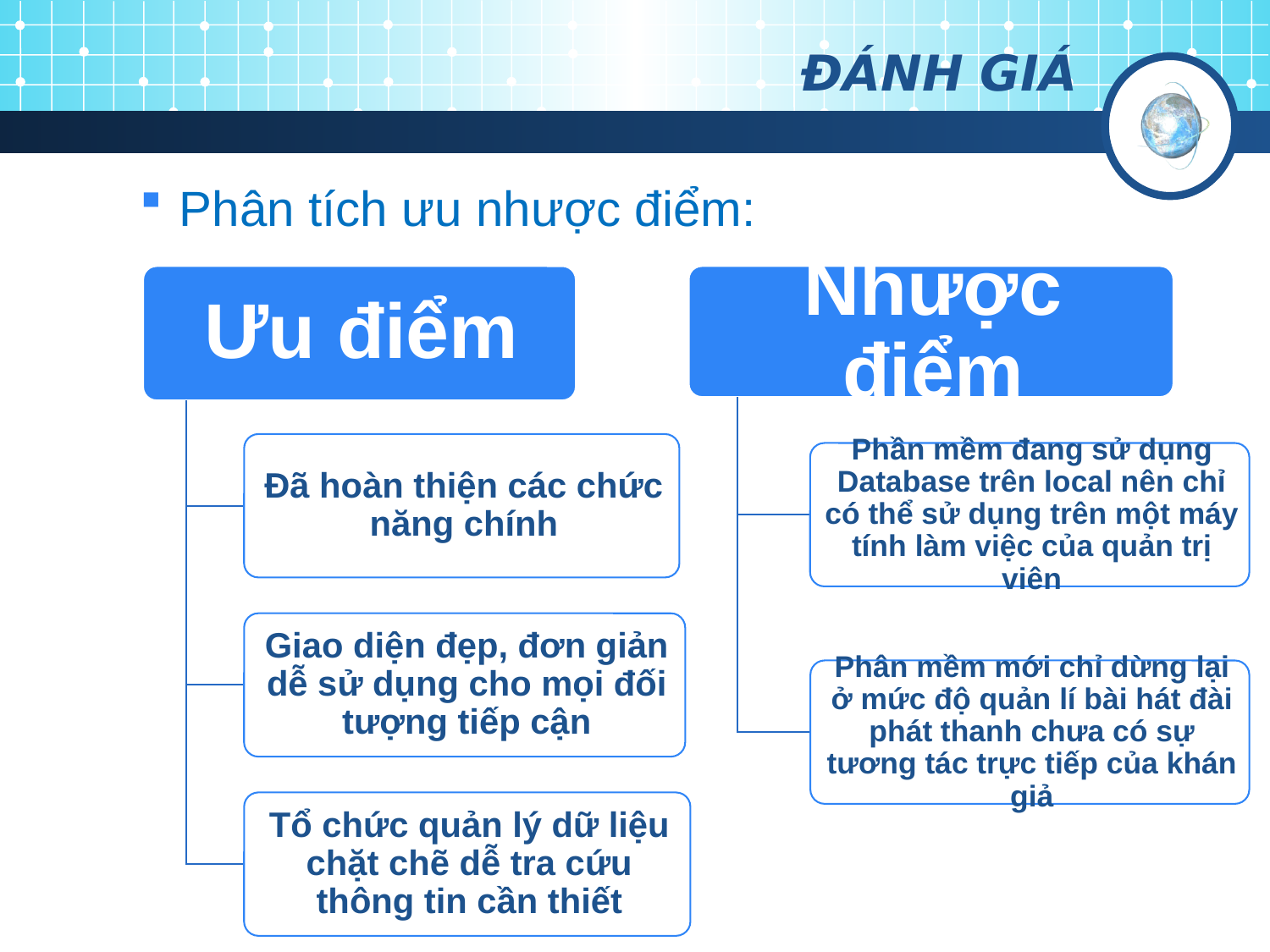

# ĐÁNH GIÁ
Phân tích ưu nhược điểm:

Ưu điểm
Đã hoàn thiện các chức năng chính
Giao diện đẹp, đơn giản dễ sử dụng cho mọi đối tượng tiếp cận
Tổ chức quản lý dữ liệu chặt chẽ dễ tra cứu thông tin cần thiết
Nhược điểm
Phần mềm đang sử dụng Database trên local nên chỉ có thể sử dụng trên một máy tính làm việc của quản trị viên
Phân mềm mới chỉ dừng lại ở mức độ quản lí bài hát đài phát thanh chưa có sự tương tác trực tiếp của khán giả